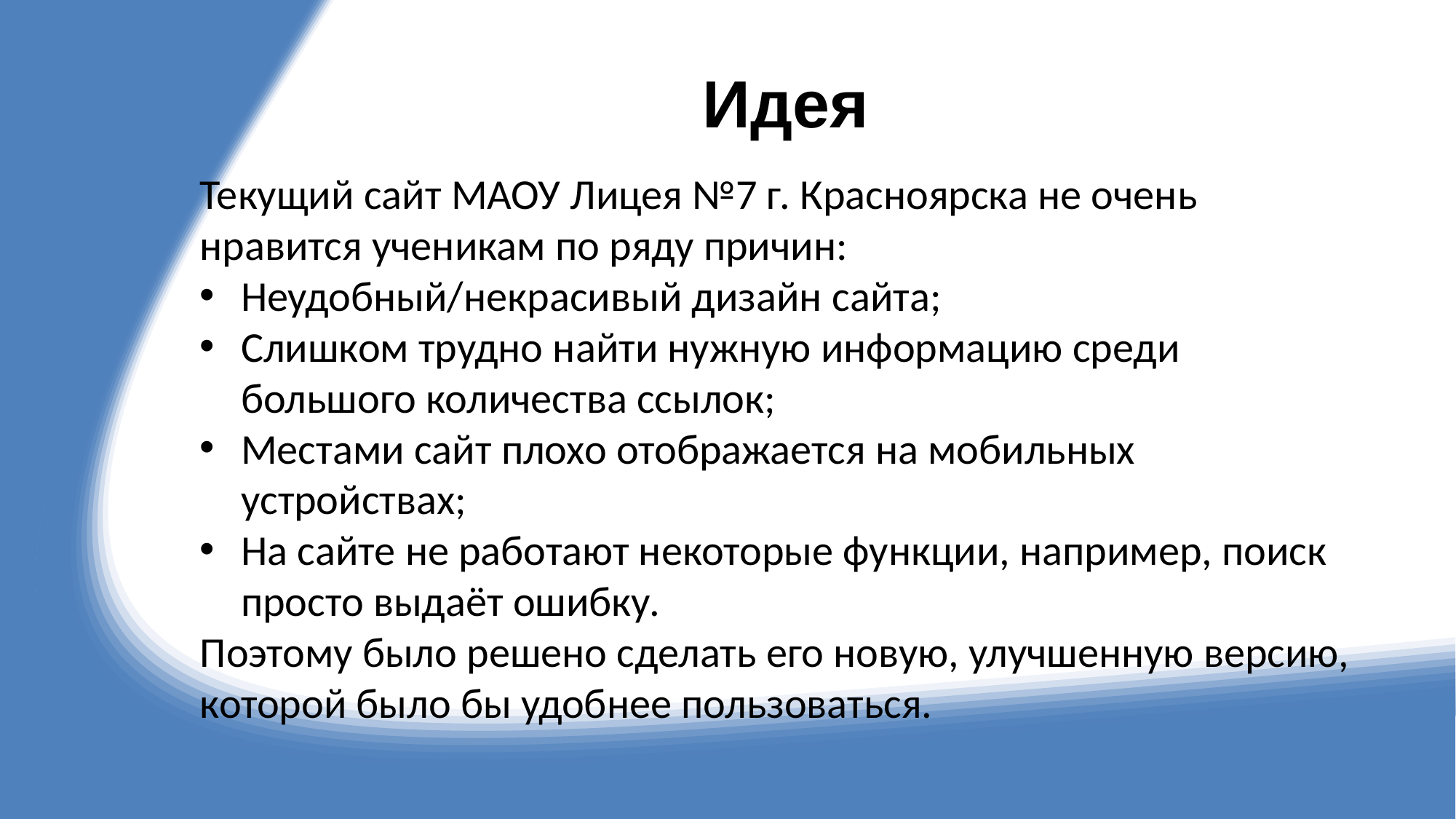

# Идея
Текущий сайт МАОУ Лицея №7 г. Красноярска не очень нравится ученикам по ряду причин:
Неудобный/некрасивый дизайн сайта;
Слишком трудно найти нужную информацию среди большого количества ссылок;
Местами сайт плохо отображается на мобильных устройствах;
На сайте не работают некоторые функции, например, поиск просто выдаёт ошибку.
Поэтому было решено сделать его новую, улучшенную версию, которой было бы удобнее пользоваться.